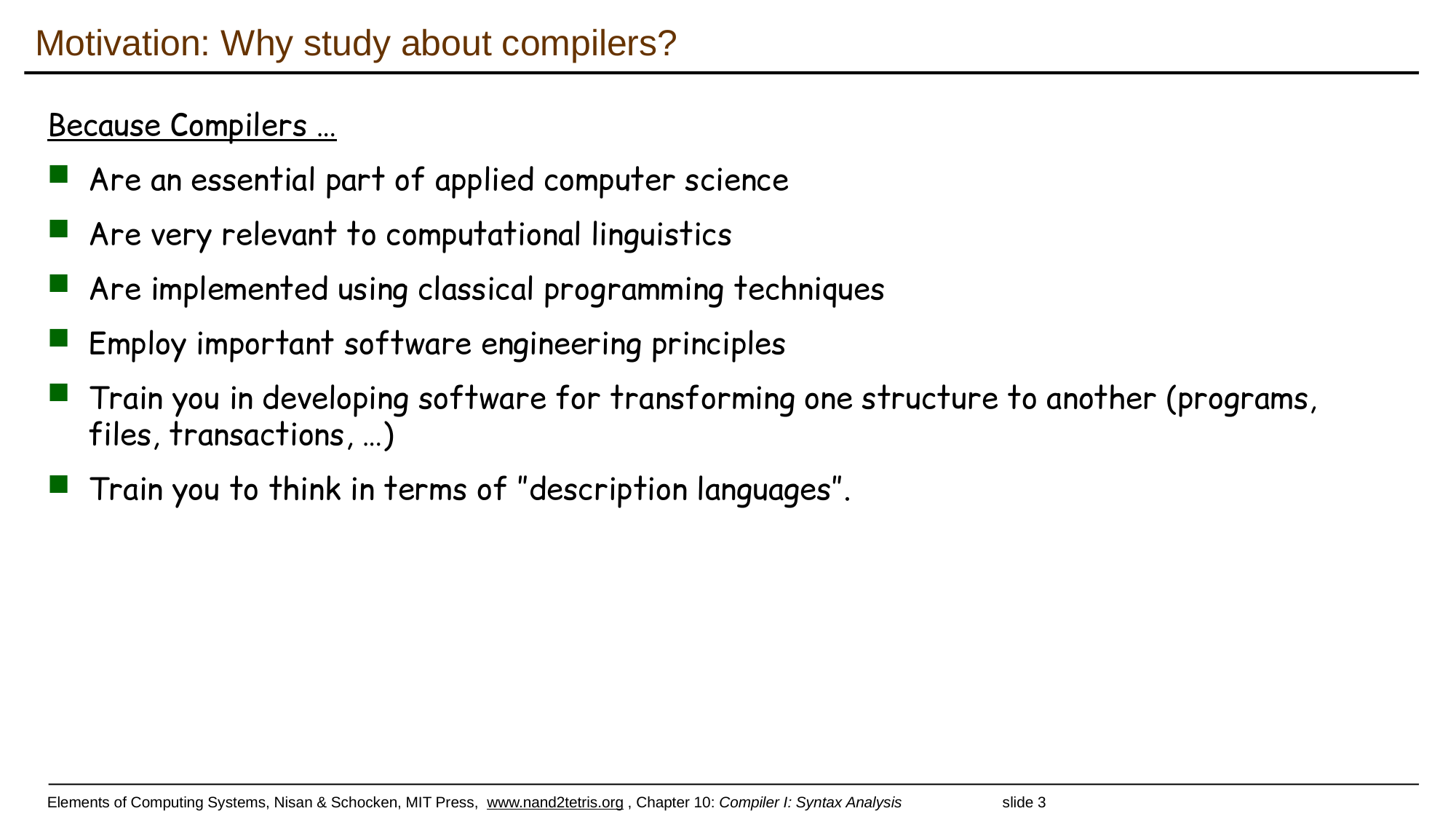

# Motivation: Why study about compilers?
Because Compilers …
Are an essential part of applied computer science
Are very relevant to computational linguistics
Are implemented using classical programming techniques
Employ important software engineering principles
Train you in developing software for transforming one structure to another (programs, files, transactions, …)
Train you to think in terms of ”description languages”.